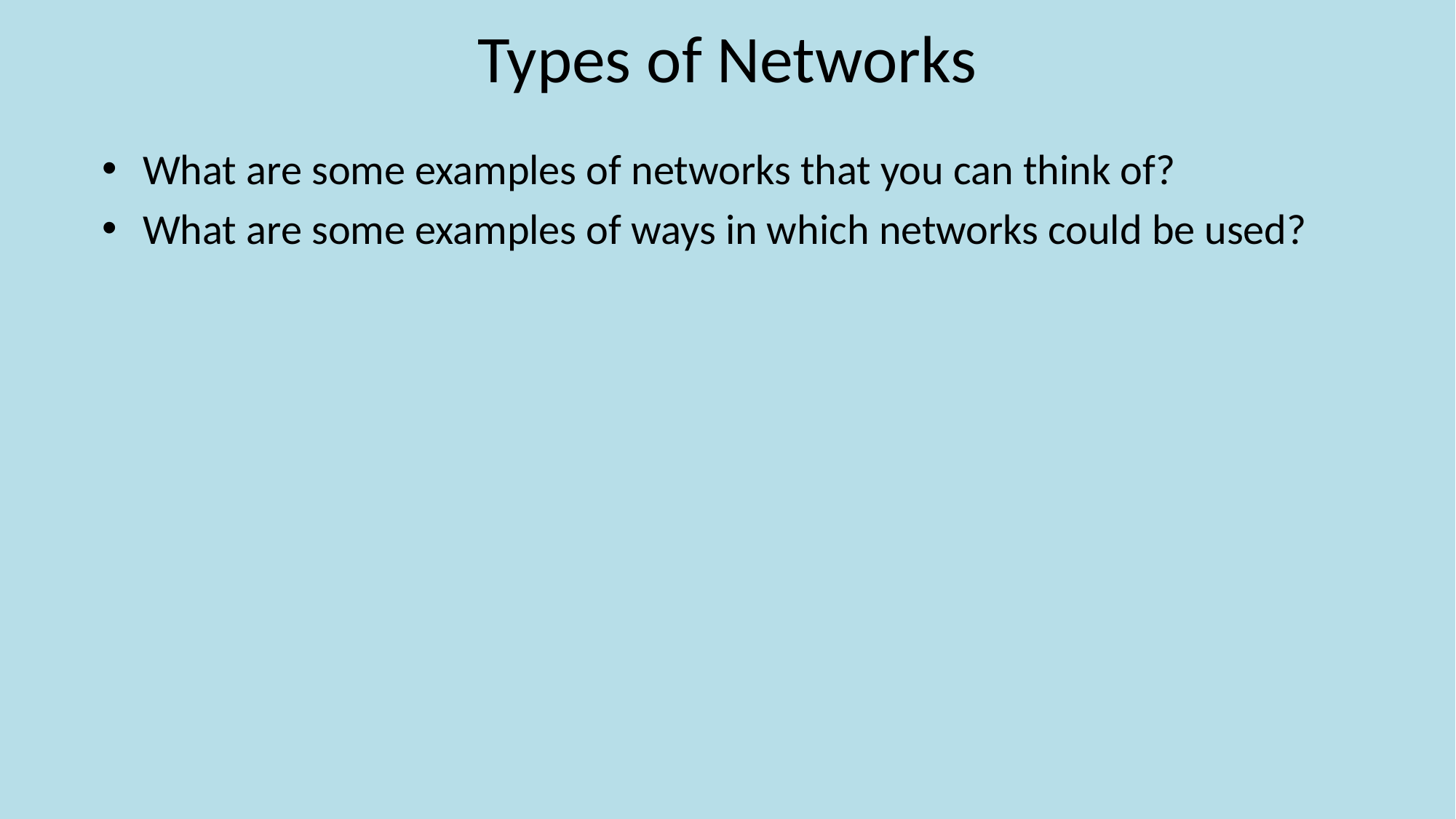

# Types of Networks
What are some examples of networks that you can think of?
What are some examples of ways in which networks could be used?